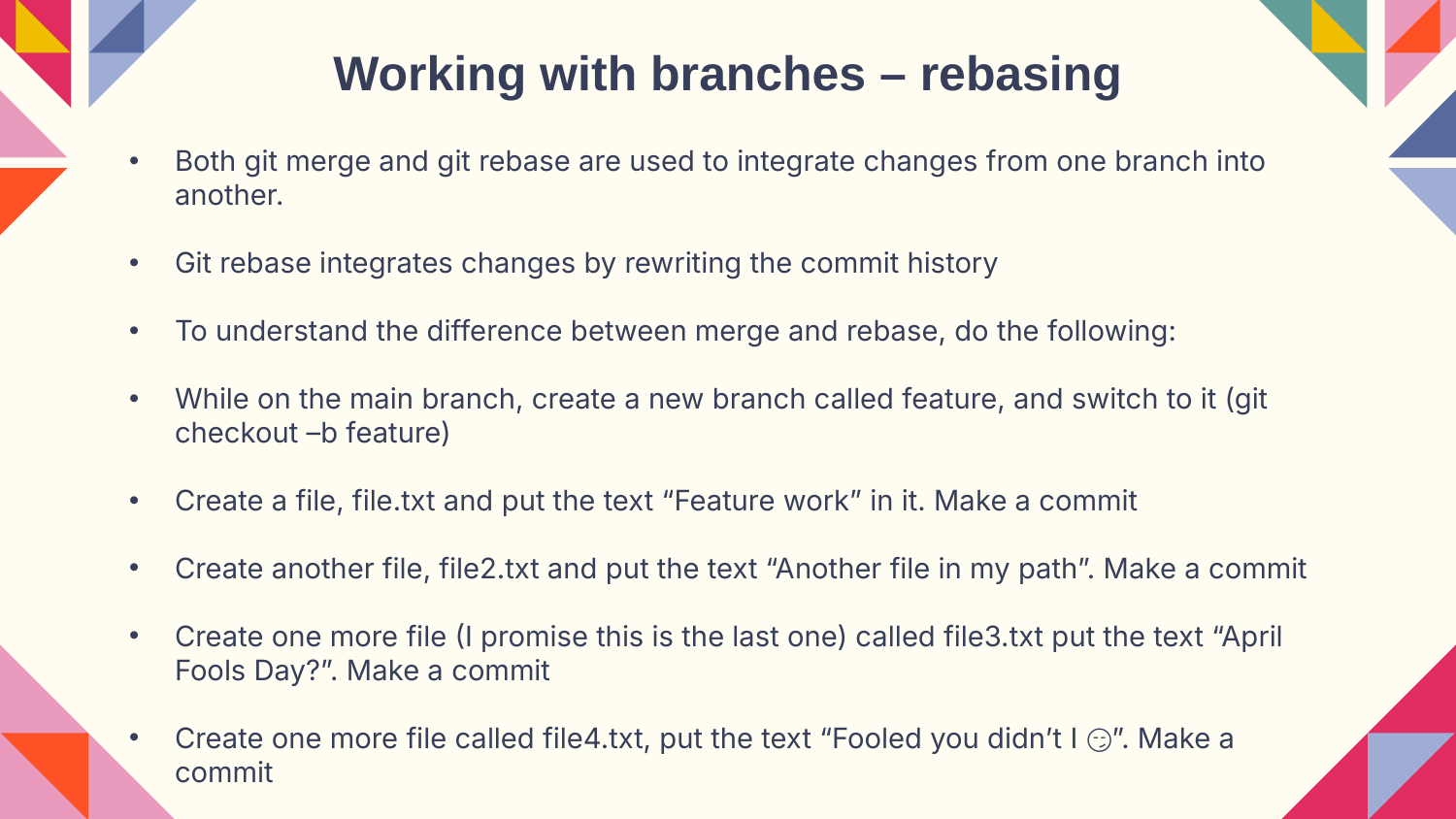

# Working with branches – rebasing
Both git merge and git rebase are used to integrate changes from one branch into another.

Git rebase integrates changes by rewriting the commit history

To understand the difference between merge and rebase, do the following:

While on the main branch, create a new branch called feature, and switch to it (git checkout –b feature)

Create a file, file.txt and put the text “Feature work” in it. Make a commit

Create another file, file2.txt and put the text “Another file in my path”. Make a commit

Create one more file (I promise this is the last one) called file3.txt put the text “April Fools Day?”. Make a commit

Create one more file called file4.txt, put the text “Fooled you didn’t I 😏”. Make a commit